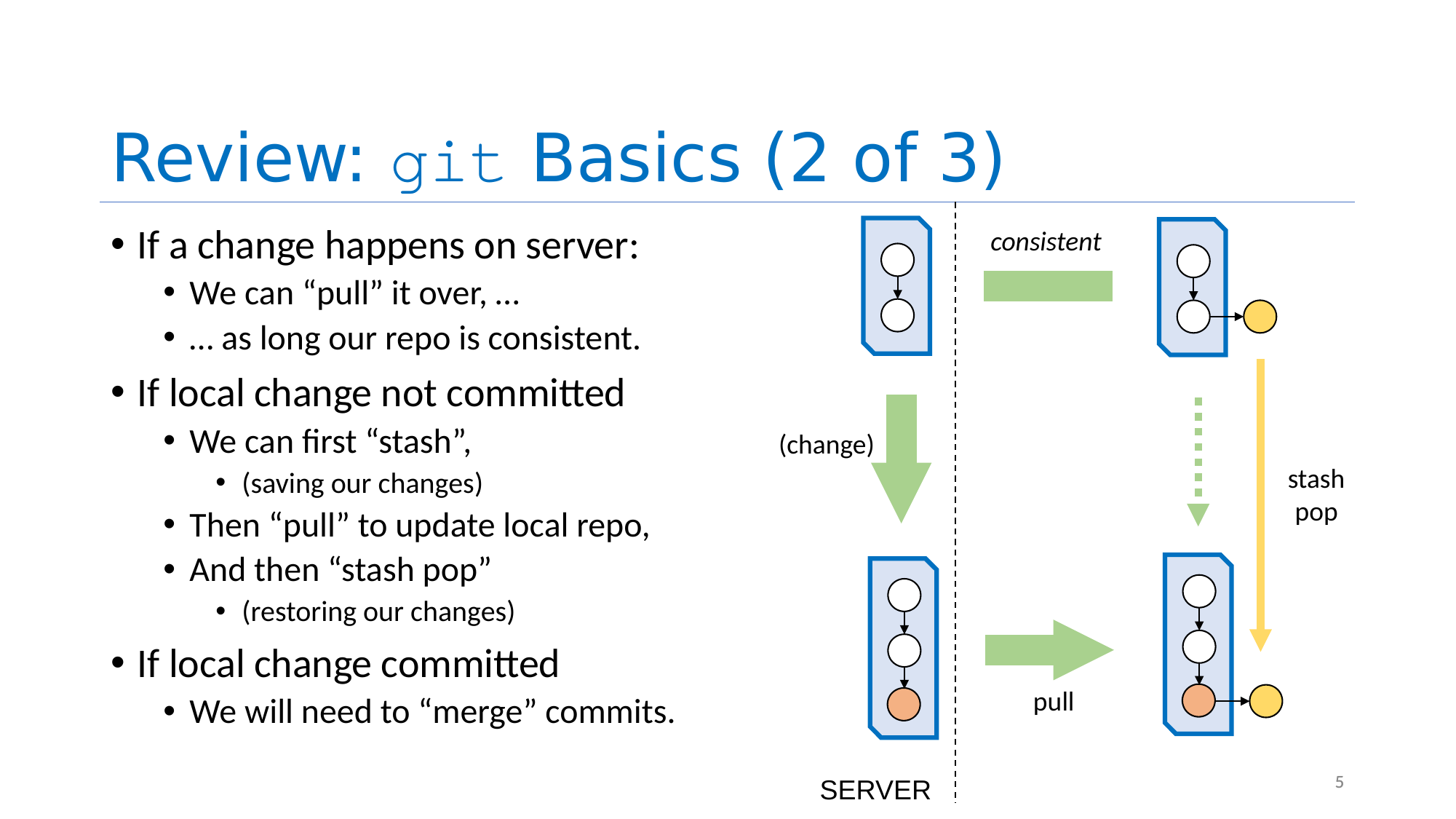

# Review: git Basics (2 of 3)
consistent
If a change happens on server:
We can “pull” it over, …
… as long our repo is consistent.
If local change not committed
We can first “stash”,
(saving our changes)
Then “pull” to update local repo,
And then “stash pop”
(restoring our changes)
If local change committed
We will need to “merge” commits.

(change)
stash
pop

pull

5
5
SERVER